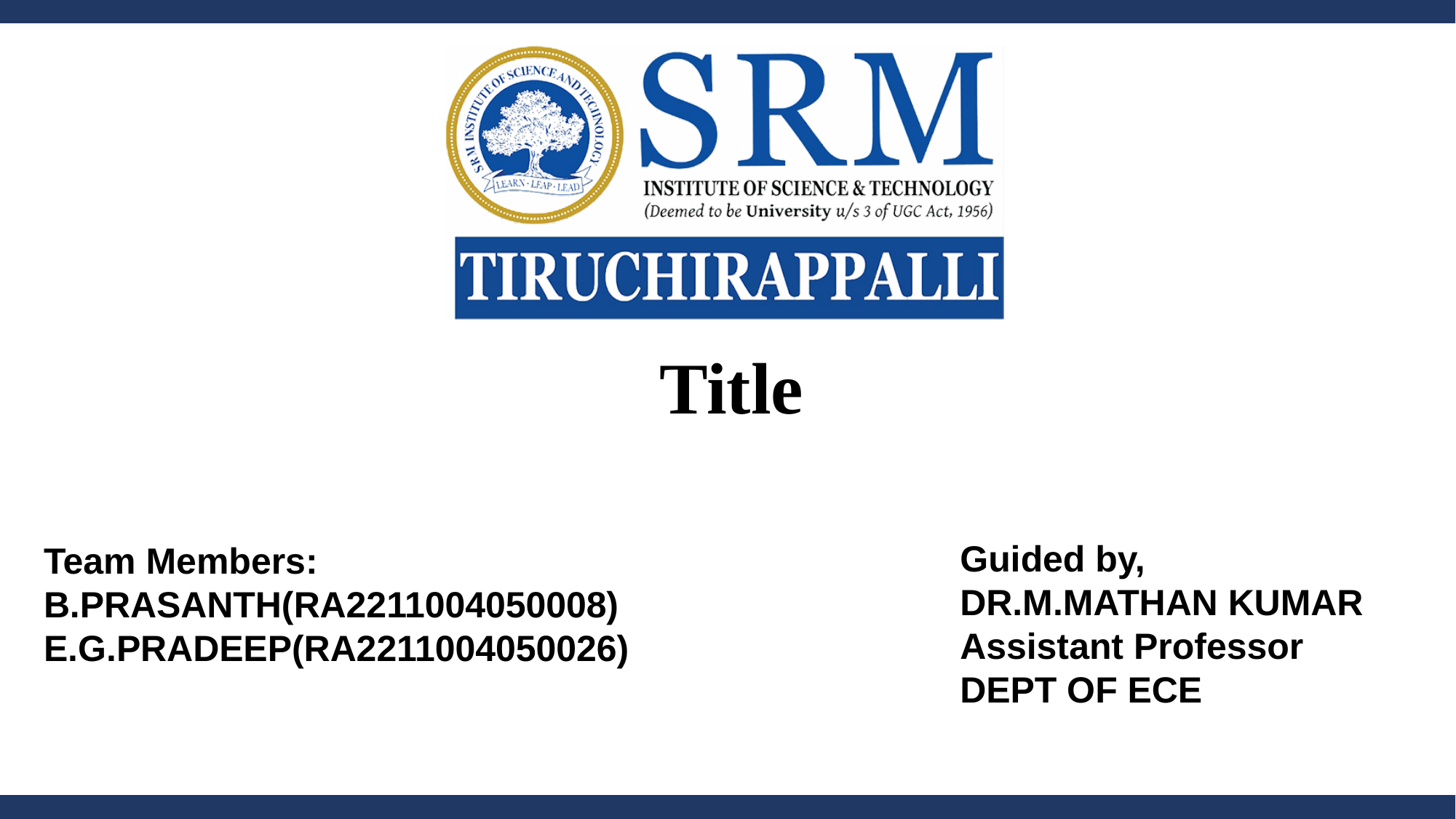

# Title
Guided by,
DR.M.MATHAN KUMAR
Assistant Professor
DEPT OF ECE
Team Members:
B.PRASANTH(RA2211004050008)
E.G.PRADEEP(RA2211004050026)